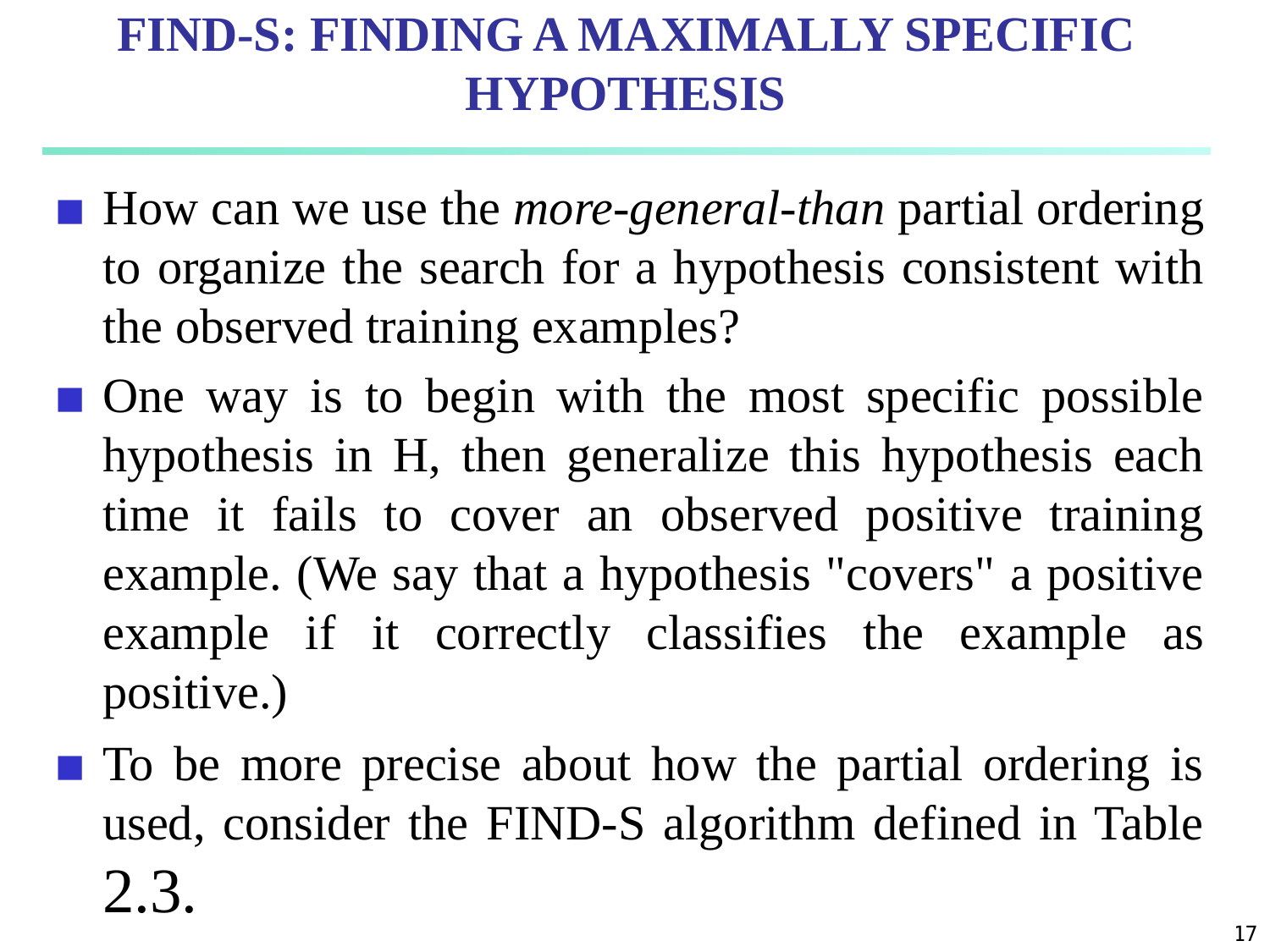

# FIND-S: FINDING A MAXIMALLY SPECIFIC HYPOTHESIS
How can we use the more-general-than partial ordering to organize the search for a hypothesis consistent with the observed training examples?
One way is to begin with the most specific possible hypothesis in H, then generalize this hypothesis each time it fails to cover an observed positive training example. (We say that a hypothesis "covers" a positive example if it correctly classifies the example as positive.)
To be more precise about how the partial ordering is used, consider the FIND-S algorithm defined in Table 2.3.
17